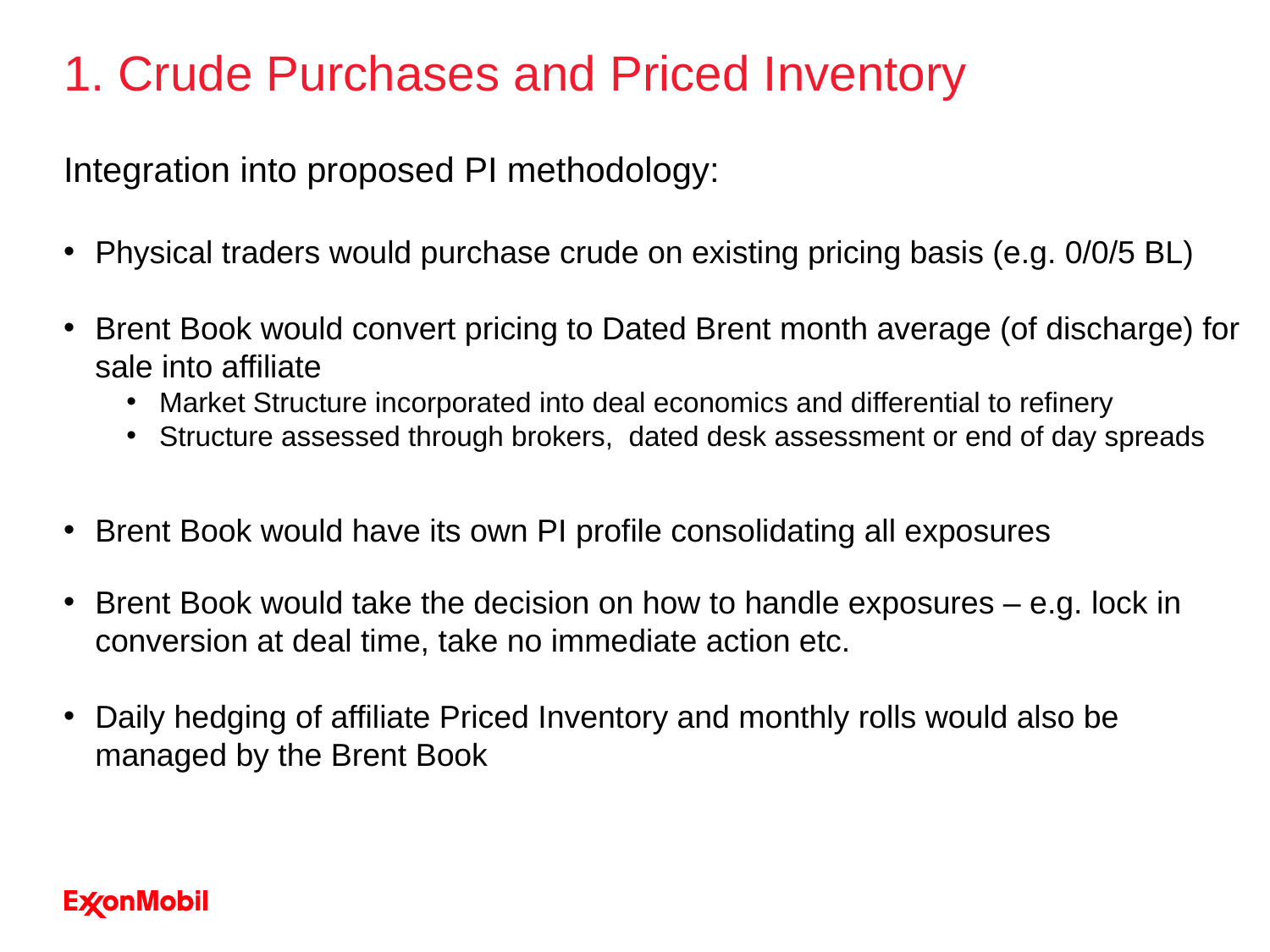

# 1. Crude Purchases and Priced Inventory
Integration into proposed PI methodology:

Physical traders would purchase crude on existing pricing basis (e.g. 0/0/5 BL)

Brent Book would convert pricing to Dated Brent month average (of discharge) for sale into affiliate
Market Structure incorporated into deal economics and differential to refinery
Structure assessed through brokers,  dated desk assessment or end of day spreads

Brent Book would have its own PI profile consolidating all exposures

Brent Book would take the decision on how to handle exposures – e.g. lock in conversion at deal time, take no immediate action etc.

Daily hedging of affiliate Priced Inventory and monthly rolls would also be managed by the Brent Book